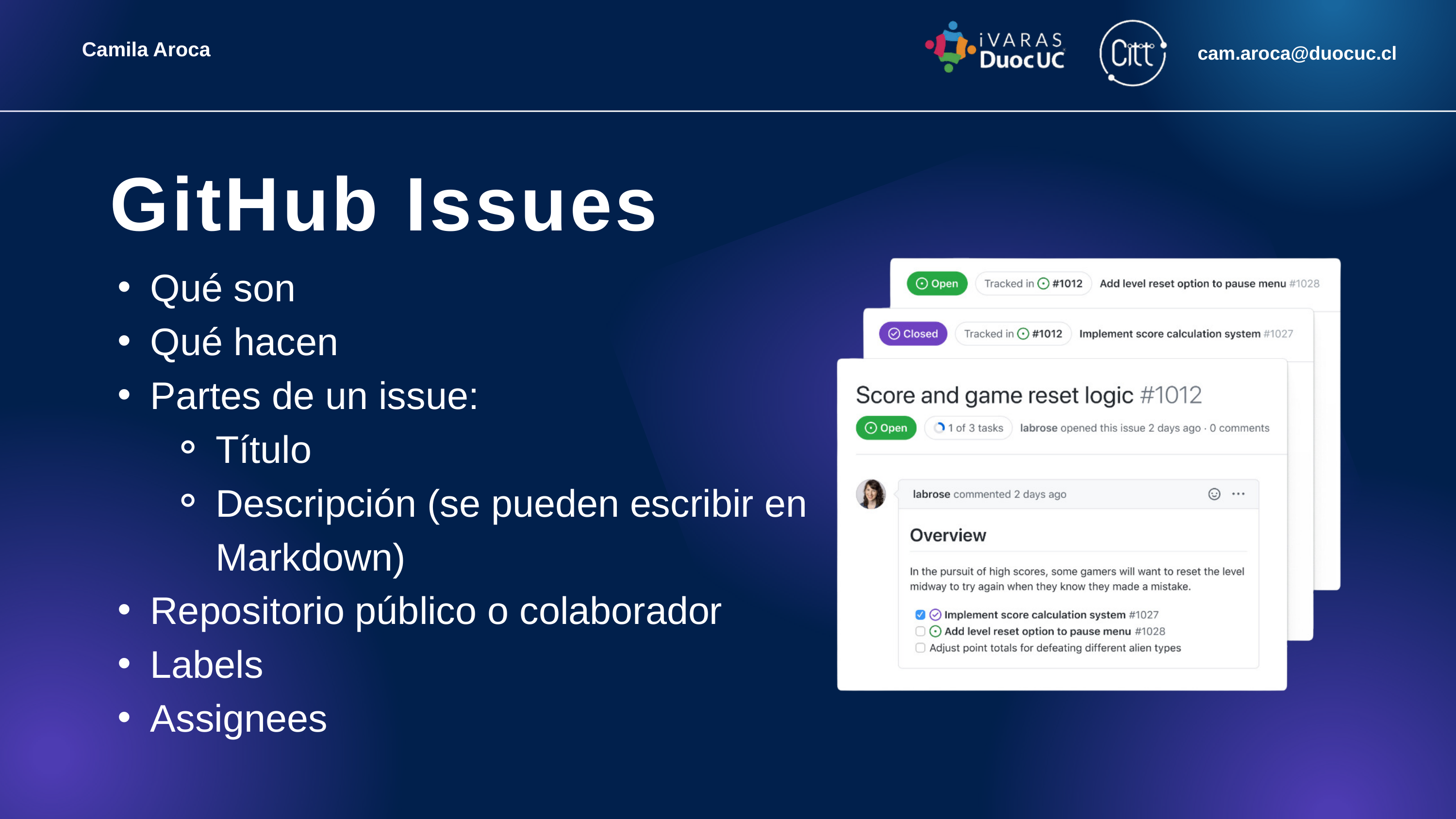

Camila Aroca
cam.aroca@duocuc.cl

GitHub Issues

Qué son
Qué hacen
Partes de un issue:
Título
Descripción (se pueden escribir en Markdown)
Repositorio público o colaborador
Labels
Assignees